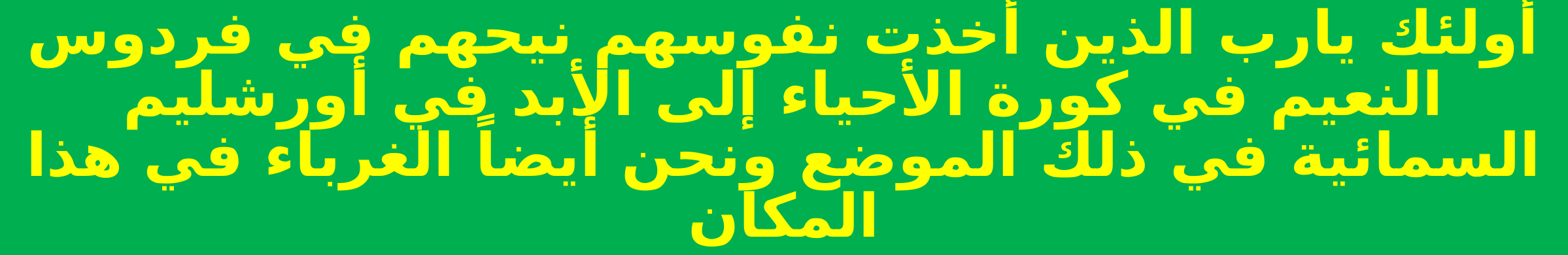

أولئك يارب الذين أخذت نفوسهم نيحهم في فردوس النعيم في كورة الأحياء إلى الأبد في أورشليم السمائية في ذلك الموضع ونحن أيضاً الغرباء في هذا المكان